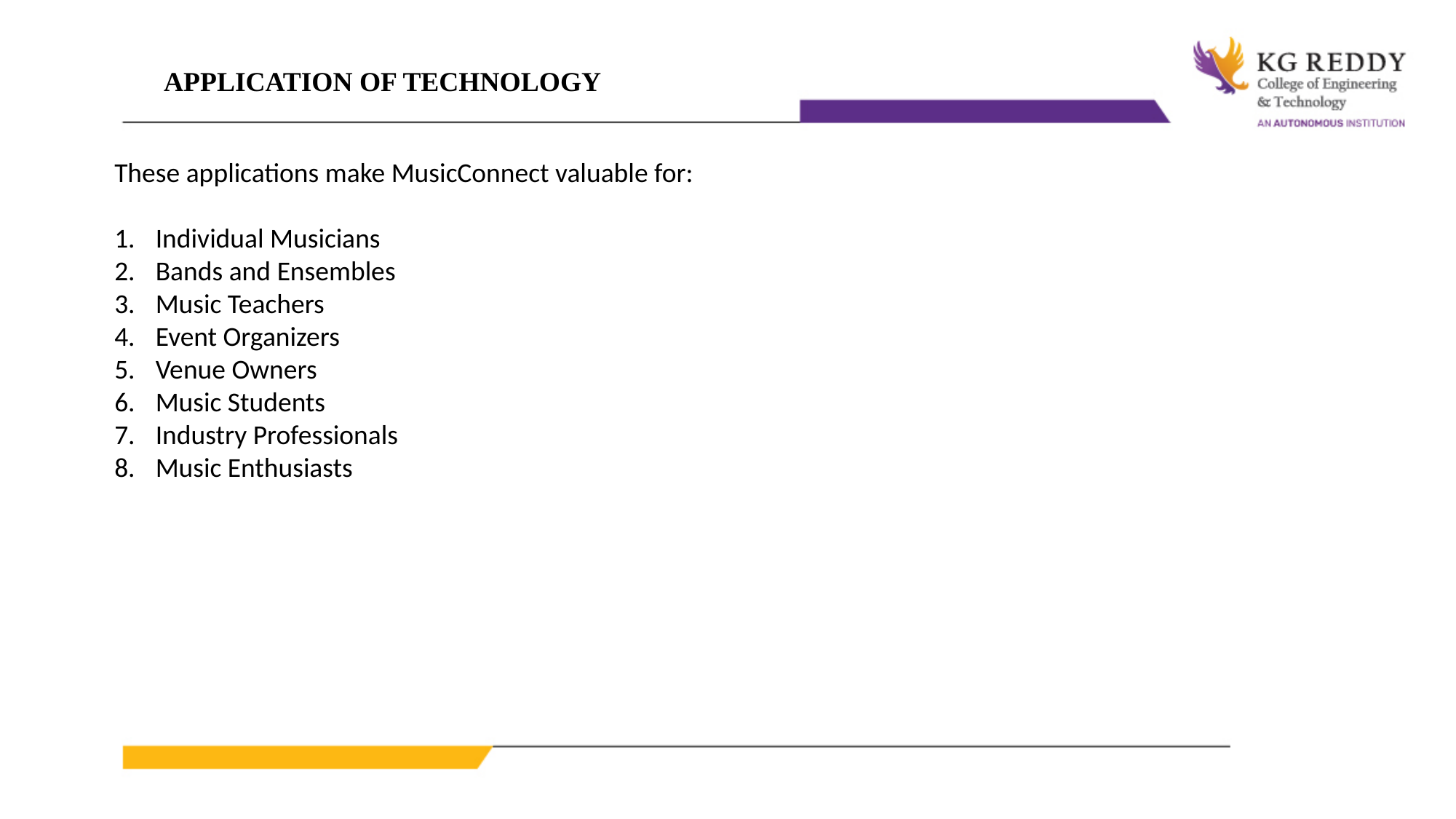

APPLICATION OF TECHNOLOGY
These applications make MusicConnect valuable for:

Individual Musicians
Bands and Ensembles
Music Teachers
Event Organizers
Venue Owners
Music Students
Industry Professionals
Music Enthusiasts